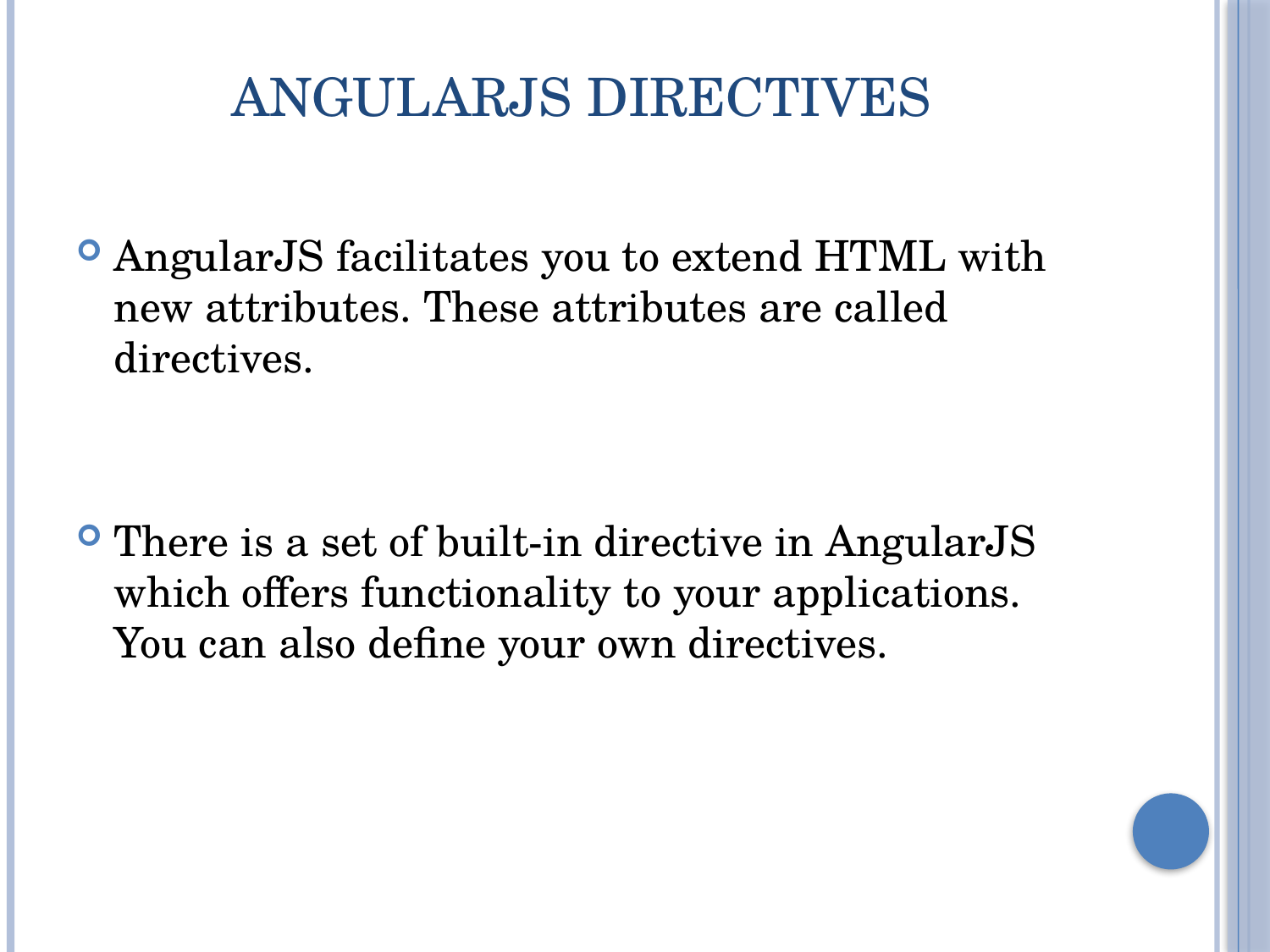

# AngularJS Directives
AngularJS facilitates you to extend HTML with new attributes. These attributes are called directives.

There is a set of built-in directive in AngularJS which offers functionality to your applications. You can also define your own directives.